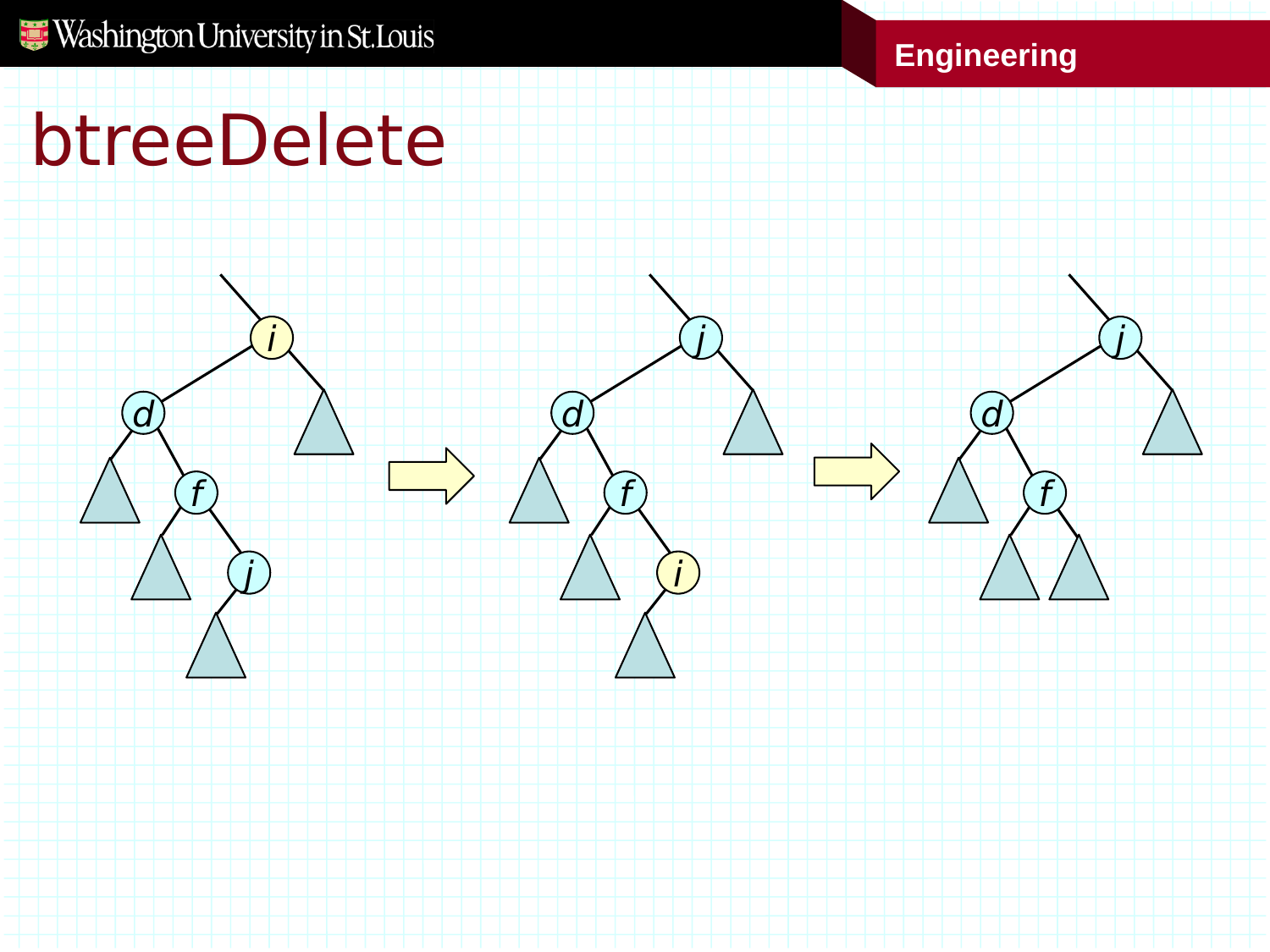

# btreeDelete

i
j
j

d
d
d

f
f
f

j
i